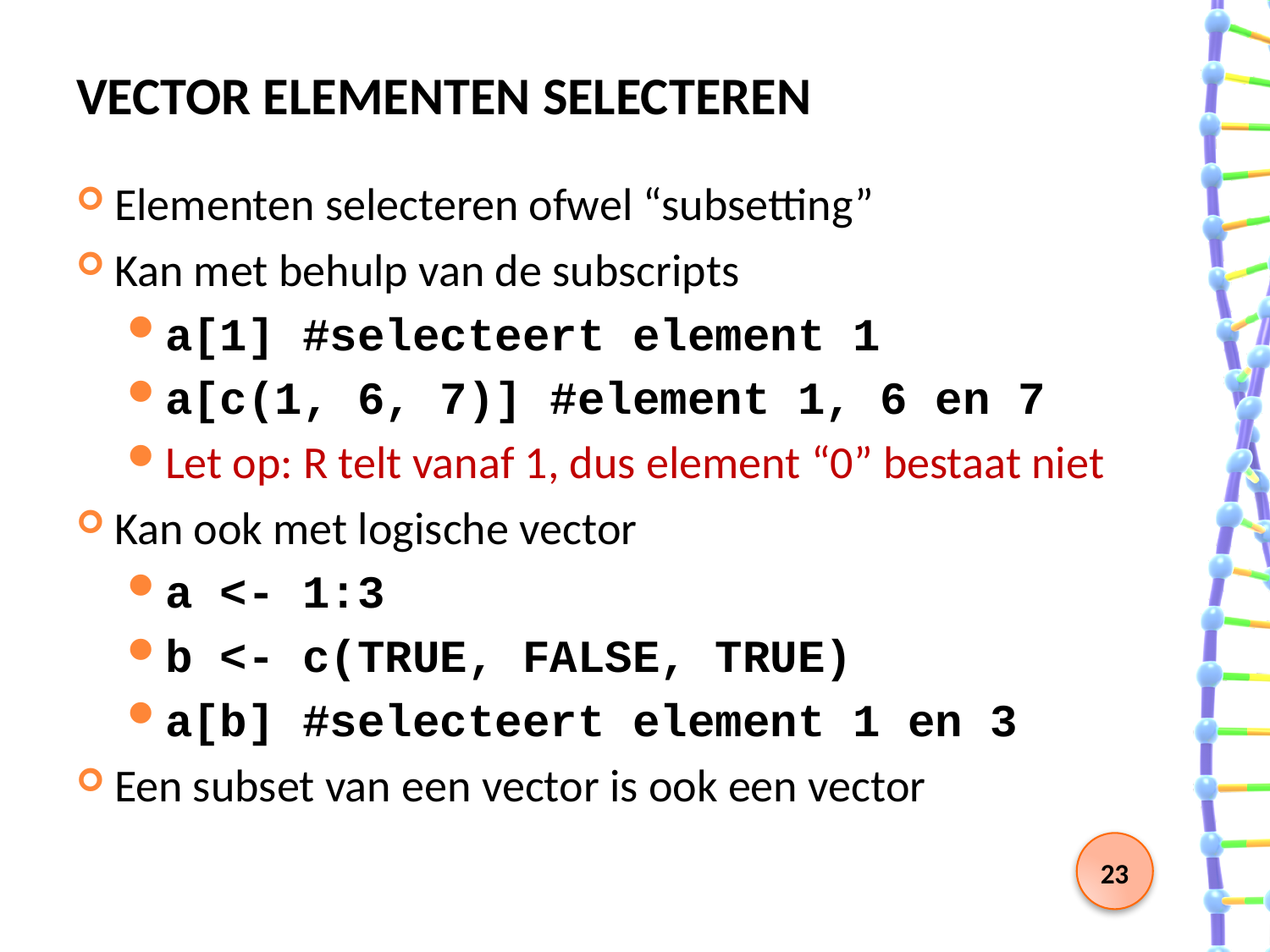

# Vector elementen selecteren
Elementen selecteren ofwel “subsetting”
Kan met behulp van de subscripts
a[1] #selecteert element 1
a[c(1, 6, 7)] #element 1, 6 en 7
Let op: R telt vanaf 1, dus element “0” bestaat niet
Kan ook met logische vector
a <- 1:3
b <- c(TRUE, FALSE, TRUE)
a[b] #selecteert element 1 en 3
Een subset van een vector is ook een vector
23